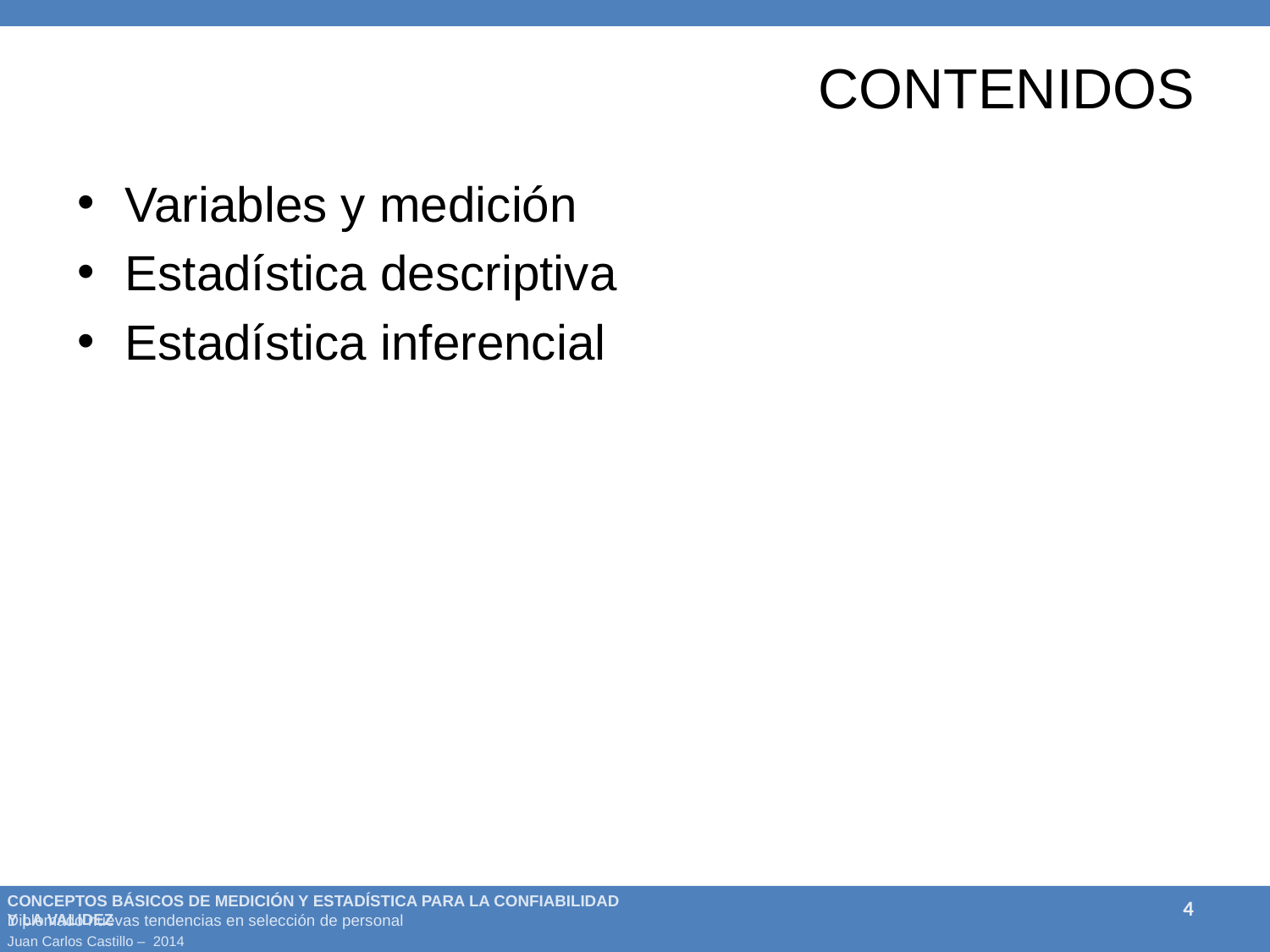

# Contenidos
Variables y medición
Estadística descriptiva
Estadística inferencial

4